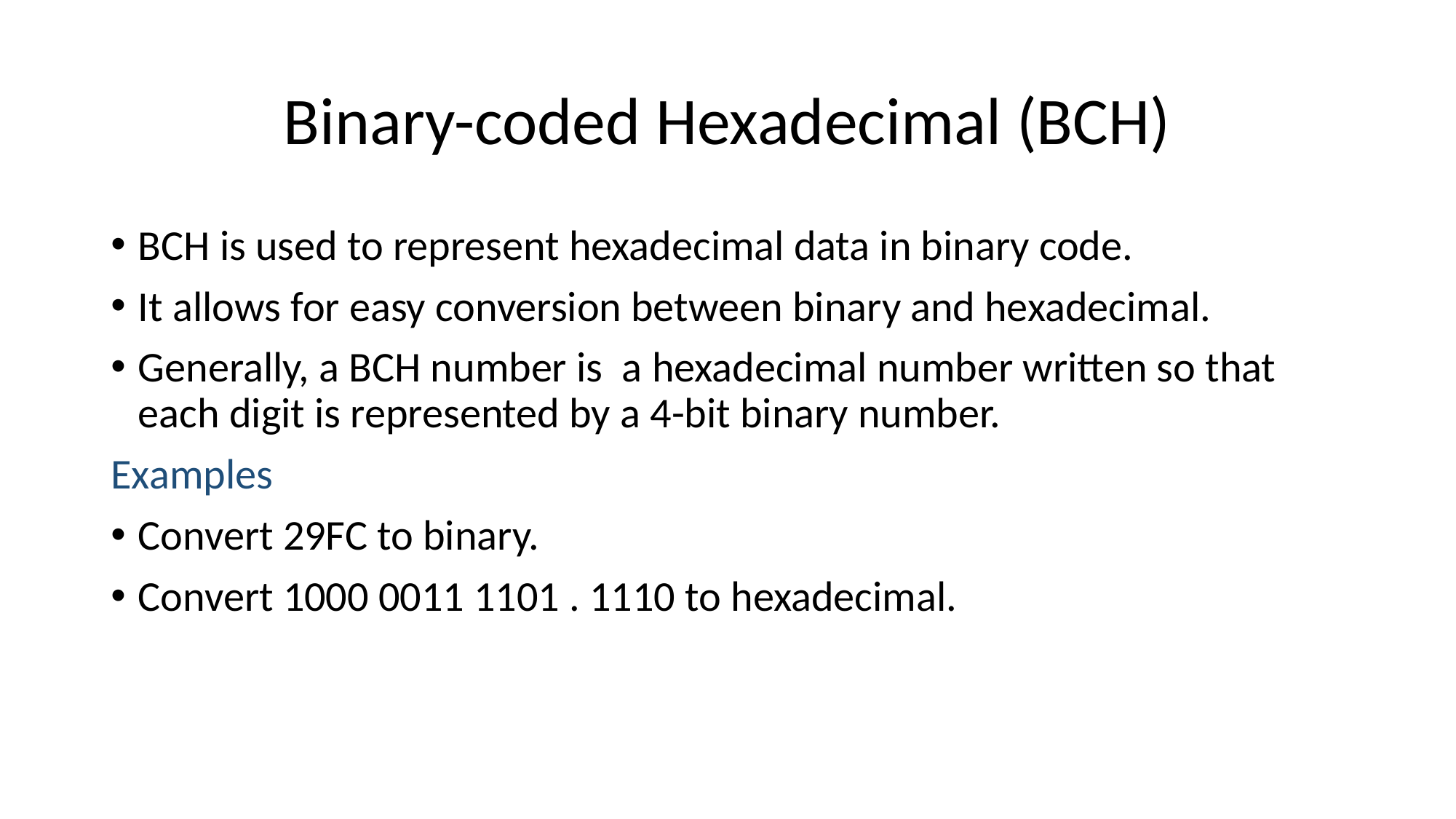

# Binary-coded Hexadecimal (BCH)
BCH is used to represent hexadecimal data in binary code.
It allows for easy conversion between binary and hexadecimal.
Generally, a BCH number is  a hexadecimal number written so that each digit is represented by a 4-bit binary number.
Examples
Convert 29FC to binary.
Convert 1000 0011 1101 . 1110 to hexadecimal.